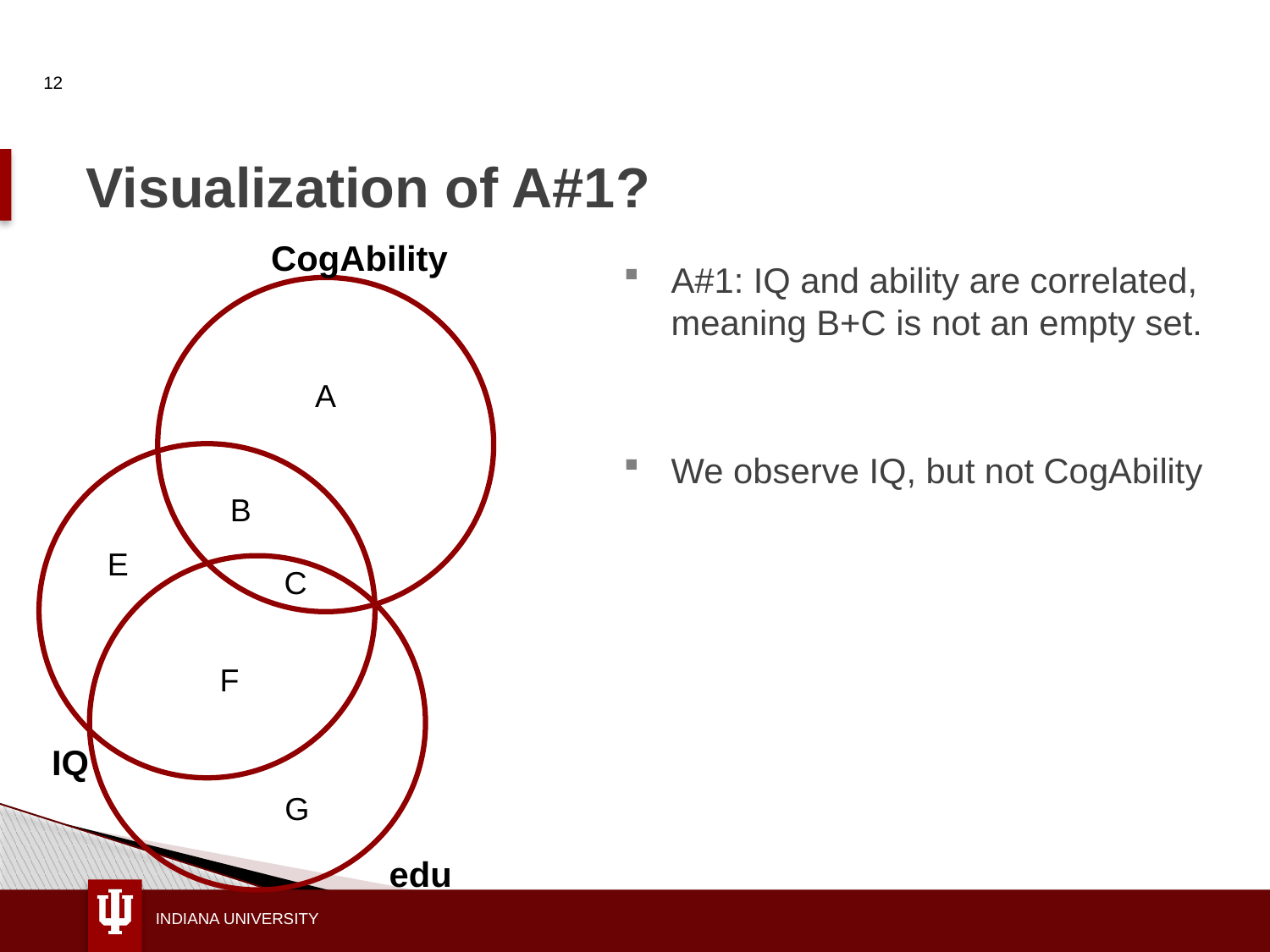

12
# Visualization of A#1?
CogAbility

A

B
E

C
F
IQ
edu
G
A#1: IQ and ability are correlated, meaning B+C is not an empty set.

We observe IQ, but not CogAbility
?